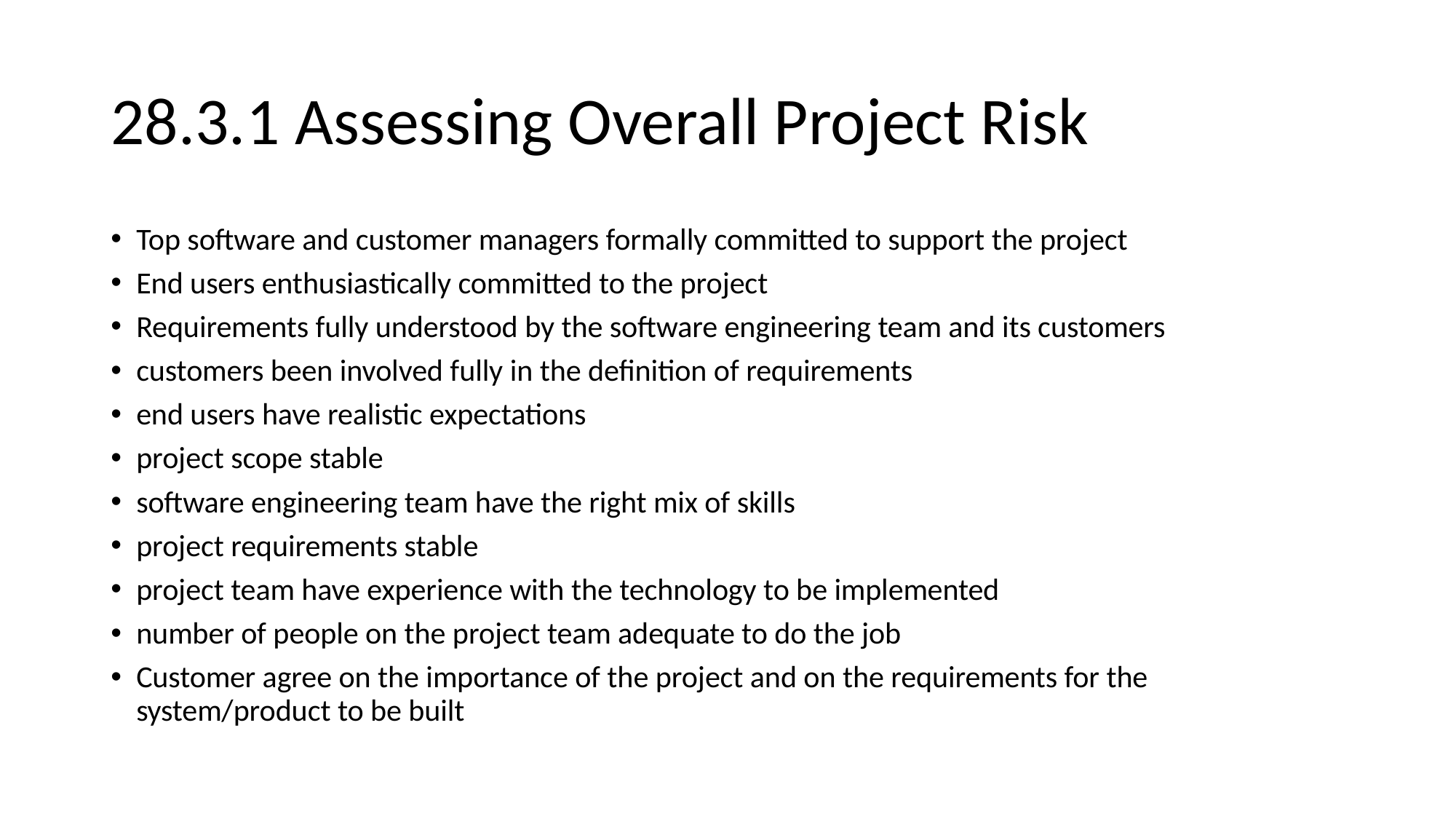

# 28.3.1 Assessing Overall Project Risk
Top software and customer managers formally committed to support the project
End users enthusiastically committed to the project
Requirements fully understood by the software engineering team and its customers
customers been involved fully in the definition of requirements
end users have realistic expectations
project scope stable
software engineering team have the right mix of skills
project requirements stable
project team have experience with the technology to be implemented
number of people on the project team adequate to do the job
Customer agree on the importance of the project and on the requirements for the system/product to be built